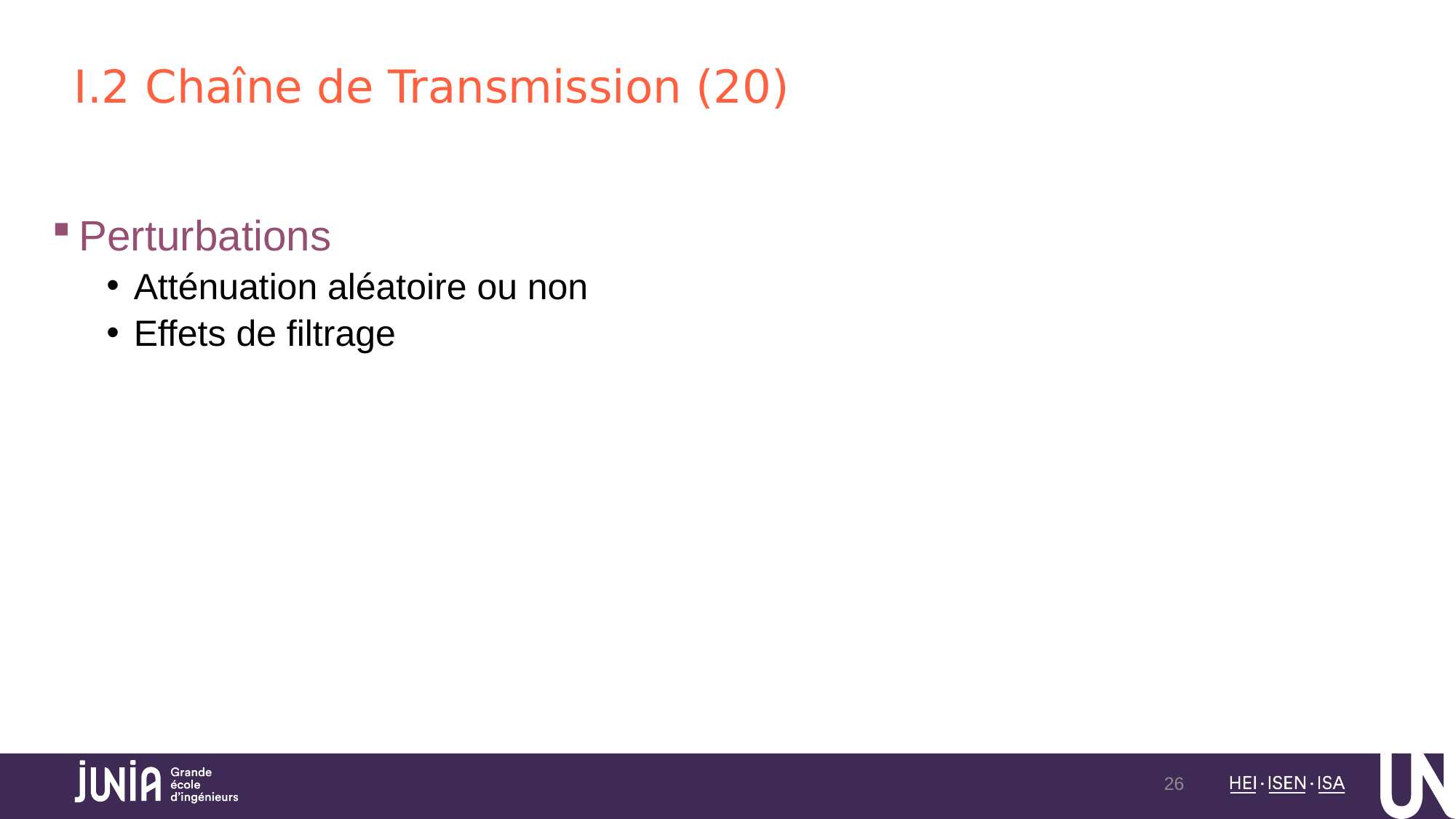

# I.2 Chaîne de Transmission (20)

Perturbations
Atténuation aléatoire ou non
Effets de filtrage

26